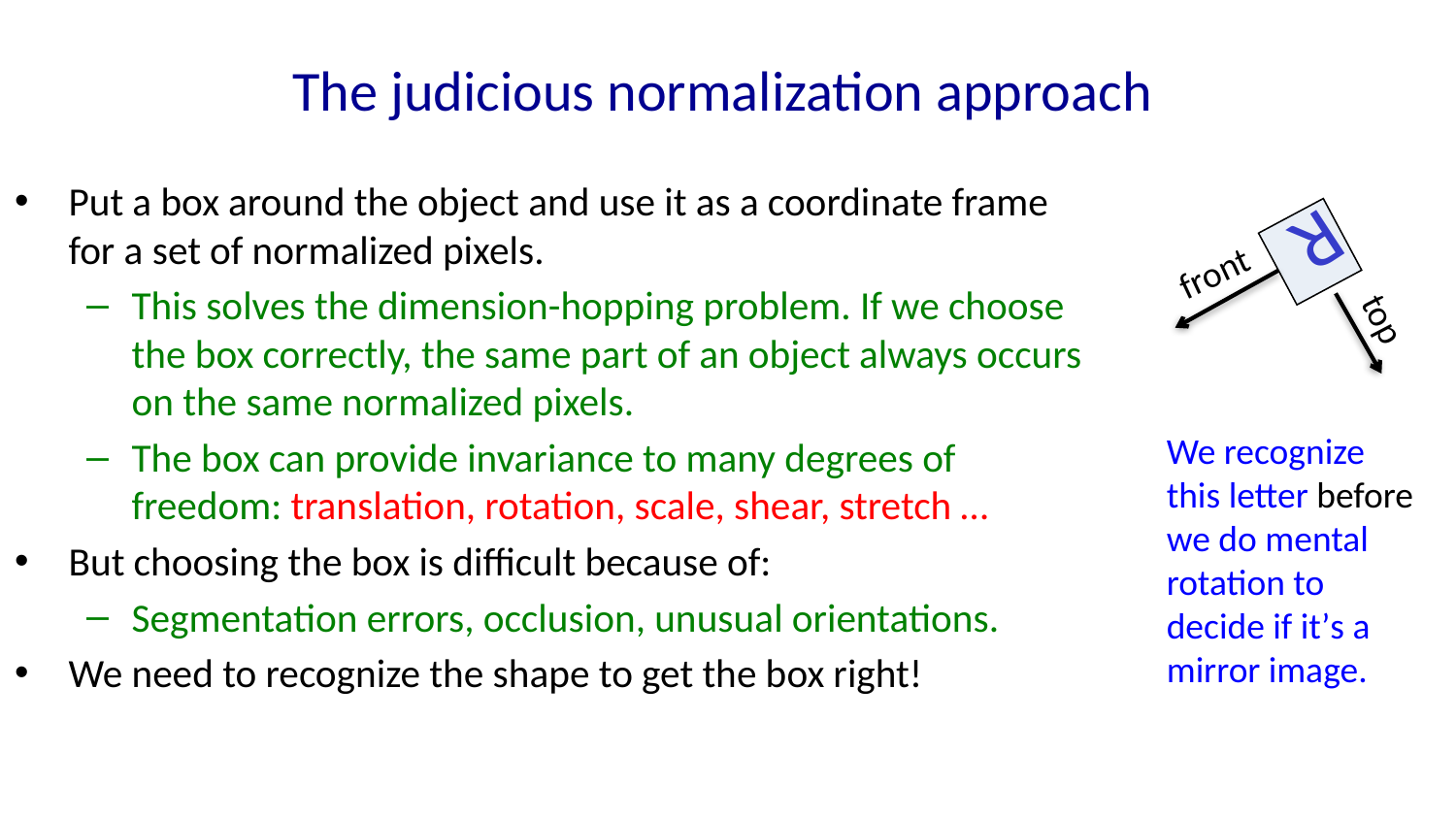

# The judicious normalization approach
Put a box around the object and use it as a coordinate frame for a set of normalized pixels.
This solves the dimension-hopping problem. If we choose the box correctly, the same part of an object always occurs on the same normalized pixels.
The box can provide invariance to many degrees of freedom: translation, rotation, scale, shear, stretch …
But choosing the box is difficult because of:
Segmentation errors, occlusion, unusual orientations.
We need to recognize the shape to get the box right!
R

front
top
We recognize this letter before we do mental rotation to decide if it’s a mirror image.